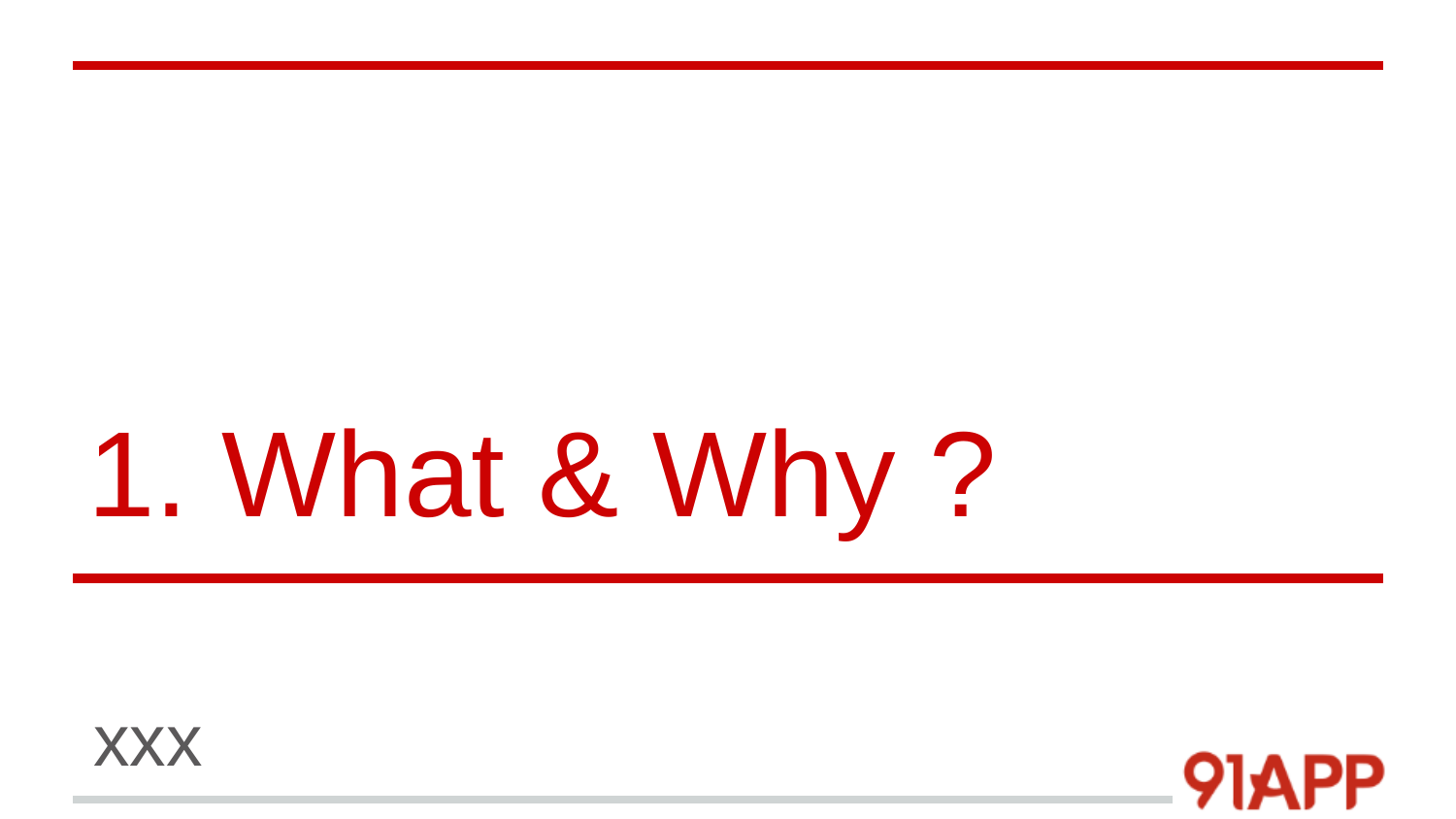

# 1. What & Why ?

xxx